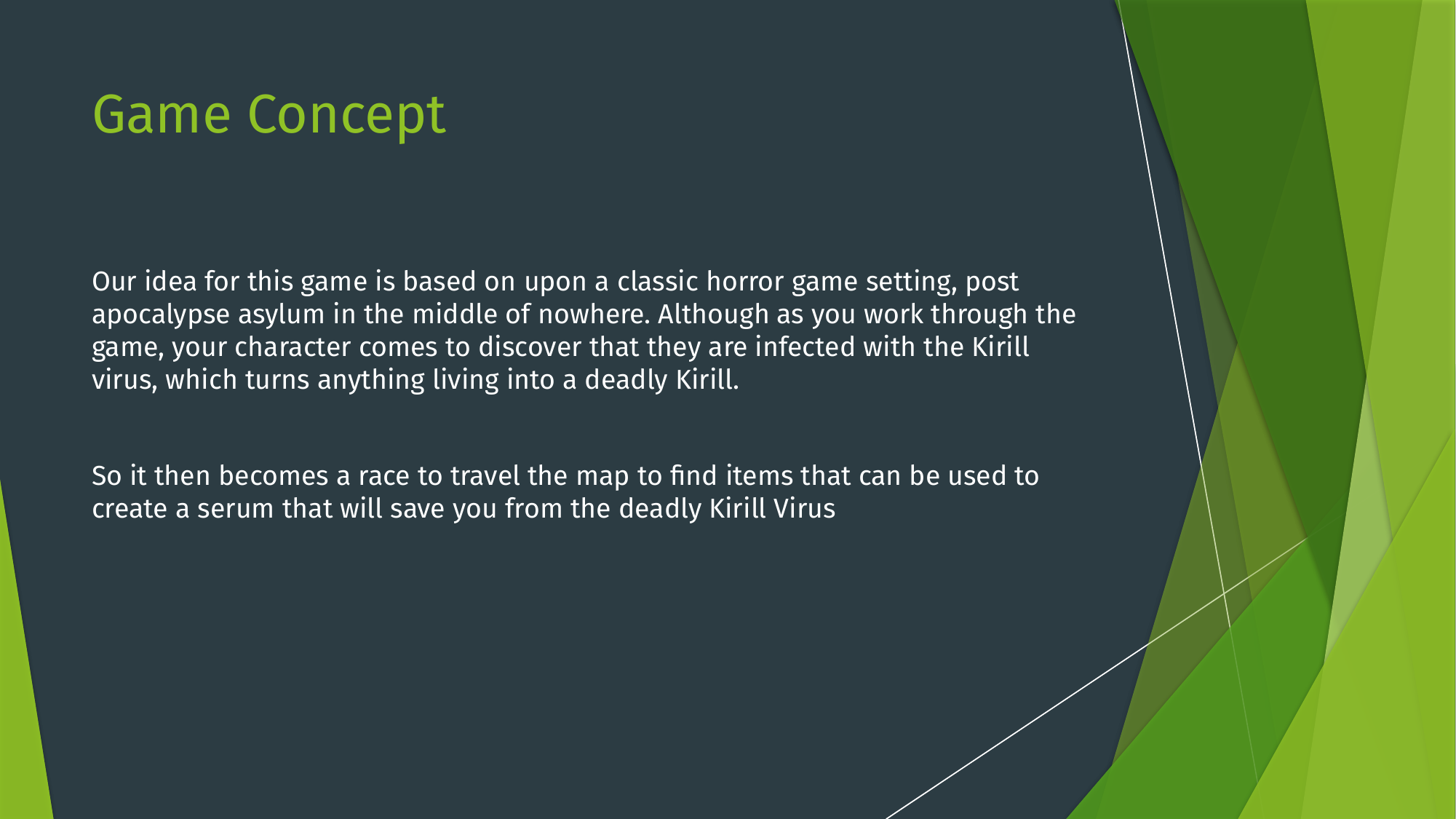

# Game Concept
Our idea for this game is based on upon a classic horror game setting, post apocalypse asylum in the middle of nowhere. Although as you work through the game, your character comes to discover that they are infected with the Kirill virus, which turns anything living into a deadly Kirill.

So it then becomes a race to travel the map to find items that can be used to create a serum that will save you from the deadly Kirill Virus